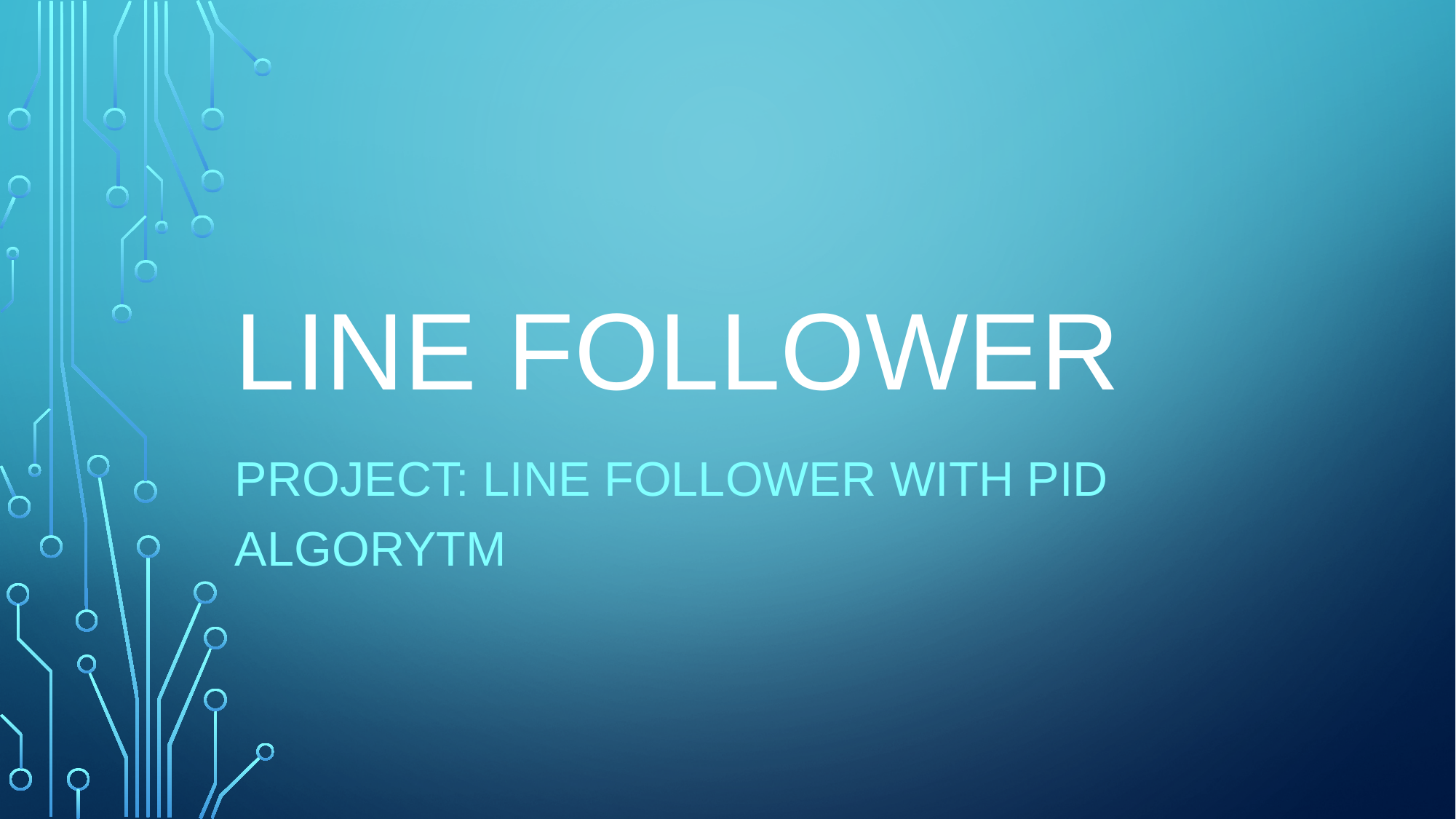

# Line Follower
Project: Line Follower with PID algorytm